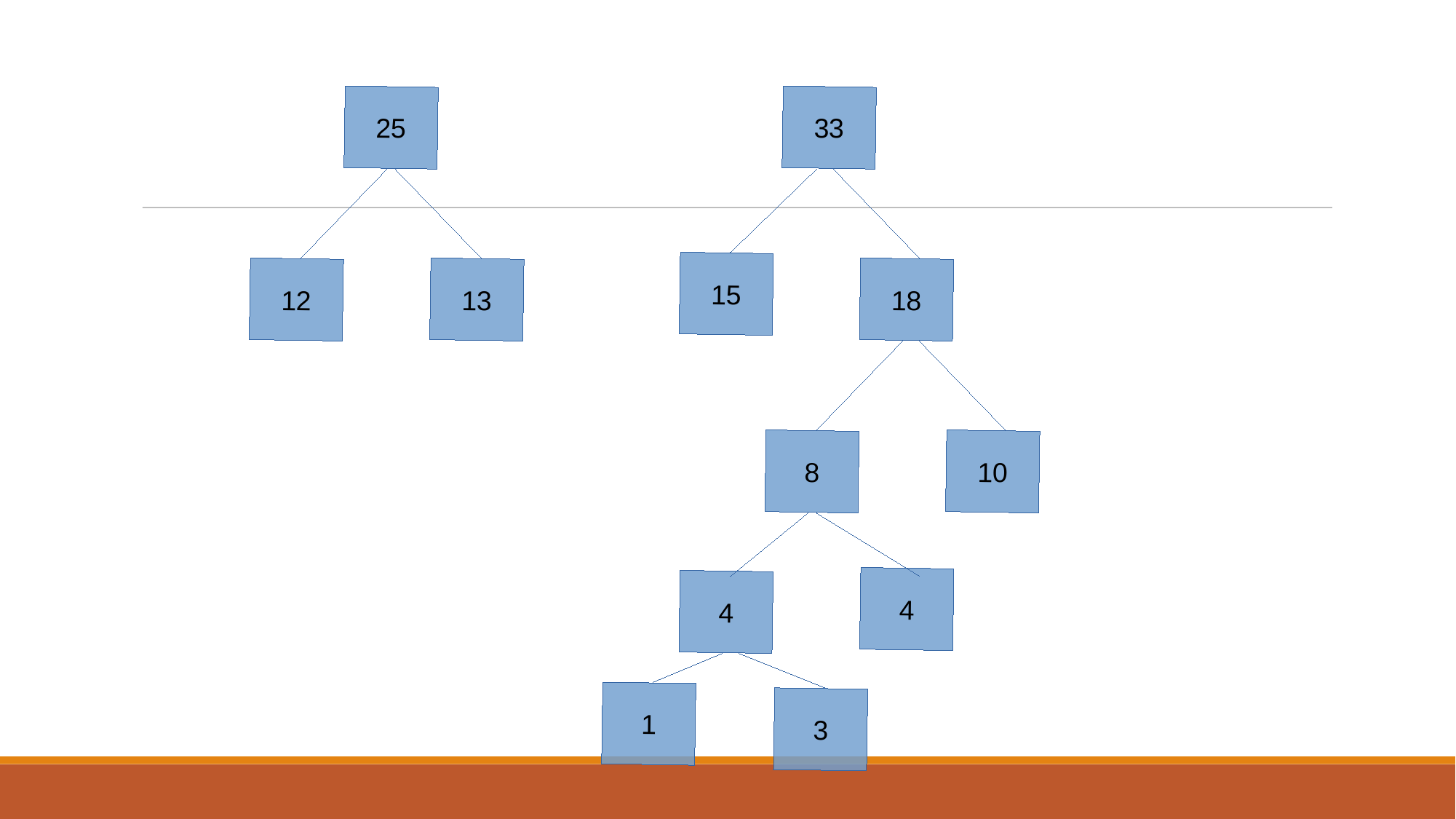

25
33

15
12
13
18

8
10

4
4

1
3